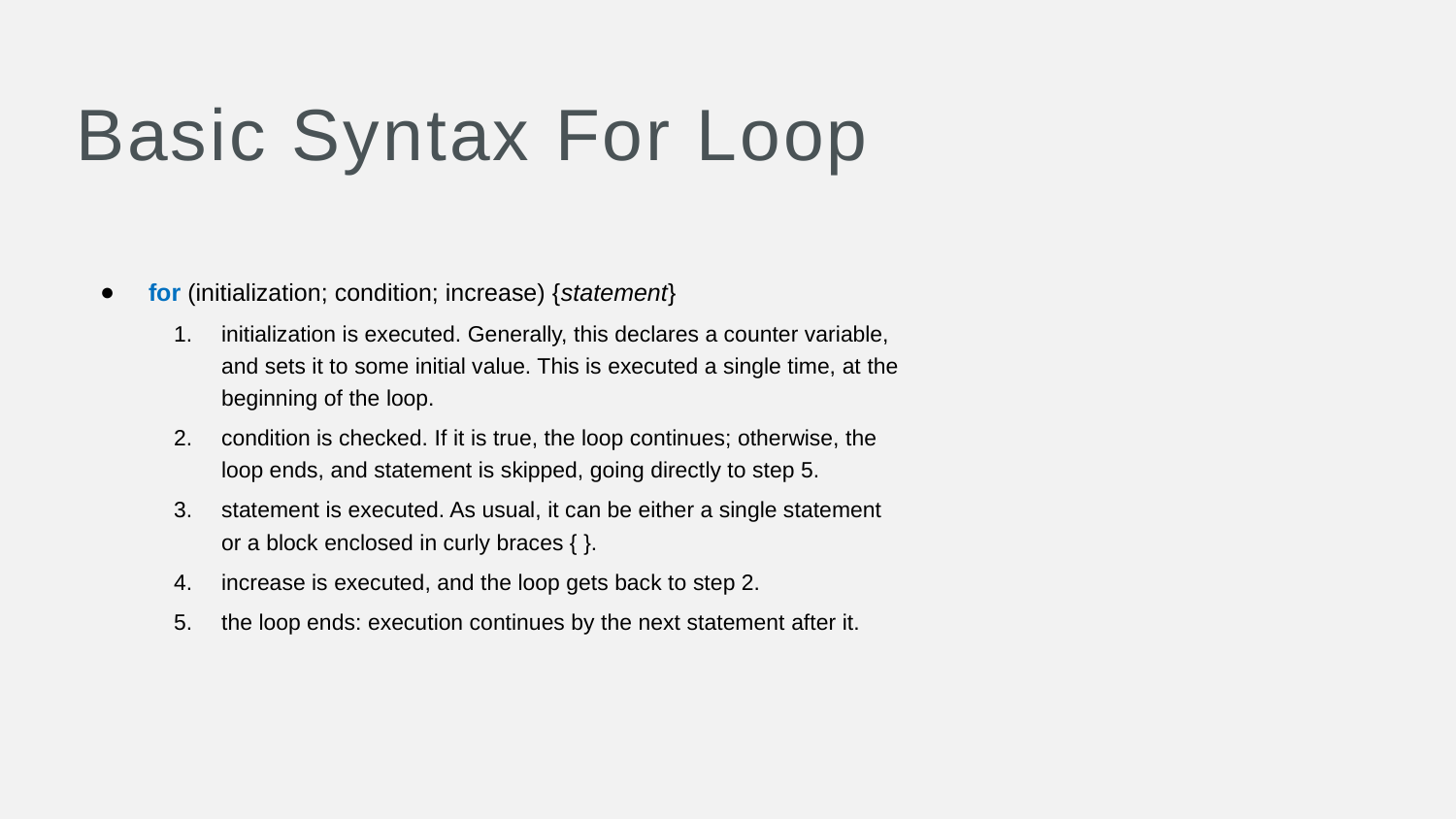

# Basic Syntax For Loop
for (initialization; condition; increase) {statement}
initialization is executed. Generally, this declares a counter variable, and sets it to some initial value. This is executed a single time, at the beginning of the loop.
condition is checked. If it is true, the loop continues; otherwise, the loop ends, and statement is skipped, going directly to step 5.
statement is executed. As usual, it can be either a single statement or a block enclosed in curly braces { }.
increase is executed, and the loop gets back to step 2.
the loop ends: execution continues by the next statement after it.